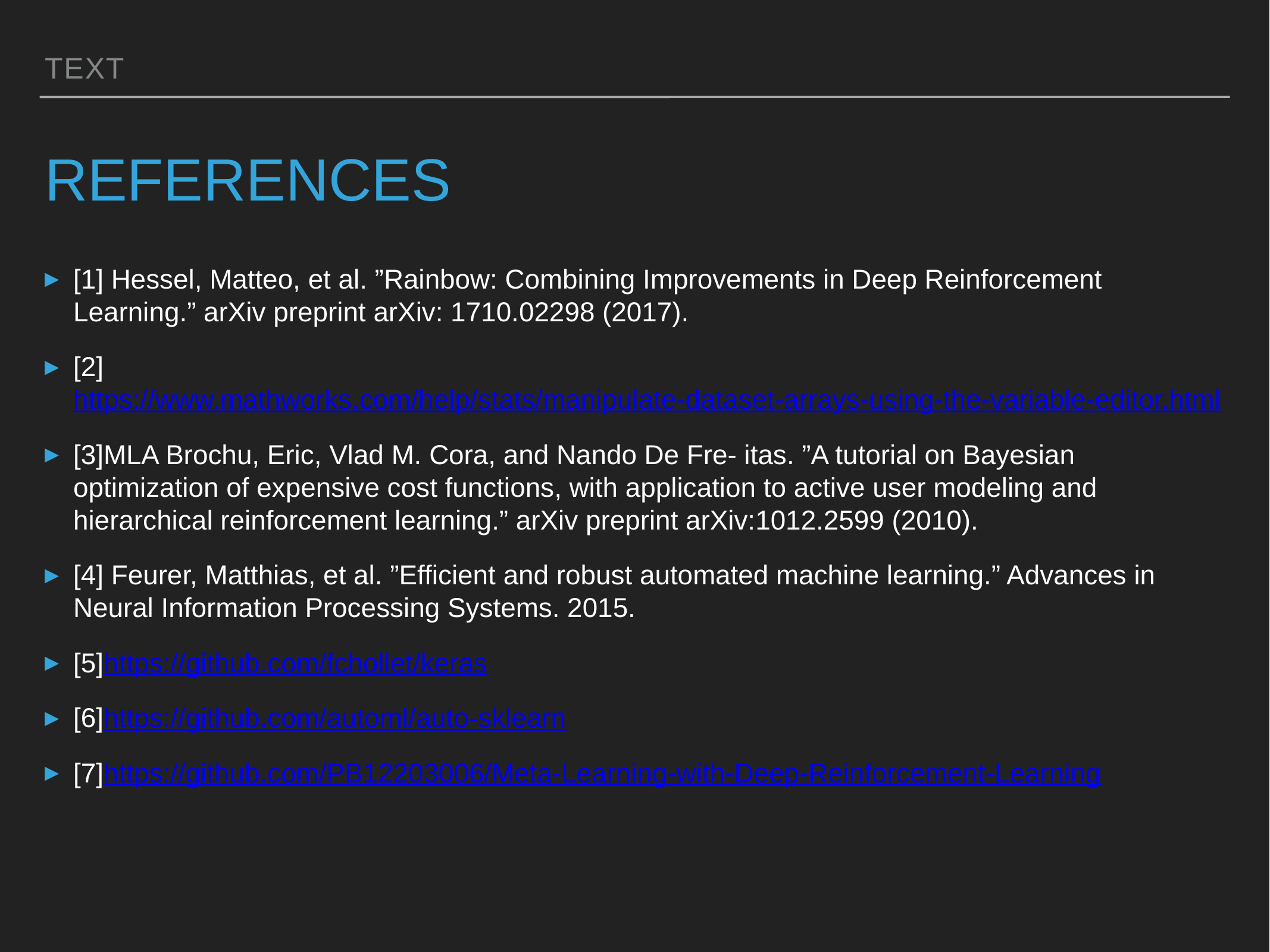

Text
# References
[1] Hessel, Matteo, et al. ”Rainbow: Combining Improvements in Deep Reinforcement Learning.” arXiv preprint arXiv: 1710.02298 (2017).
[2]https://www.mathworks.com/help/stats/manipulate-dataset-arrays-using-the-variable-editor.html
[3]MLA Brochu, Eric, Vlad M. Cora, and Nando De Fre- itas. ”A tutorial on Bayesian optimization of expensive cost functions, with application to active user modeling and hierarchical reinforcement learning.” arXiv preprint arXiv:1012.2599 (2010).
[4] Feurer, Matthias, et al. ”Efficient and robust automated machine learning.” Advances in Neural Information Processing Systems. 2015.
[5]https://github.com/fchollet/keras
[6]https://github.com/automl/auto-sklearn
[7]https://github.com/PB12203006/Meta-Learning-with-Deep-Reinforcement-Learning